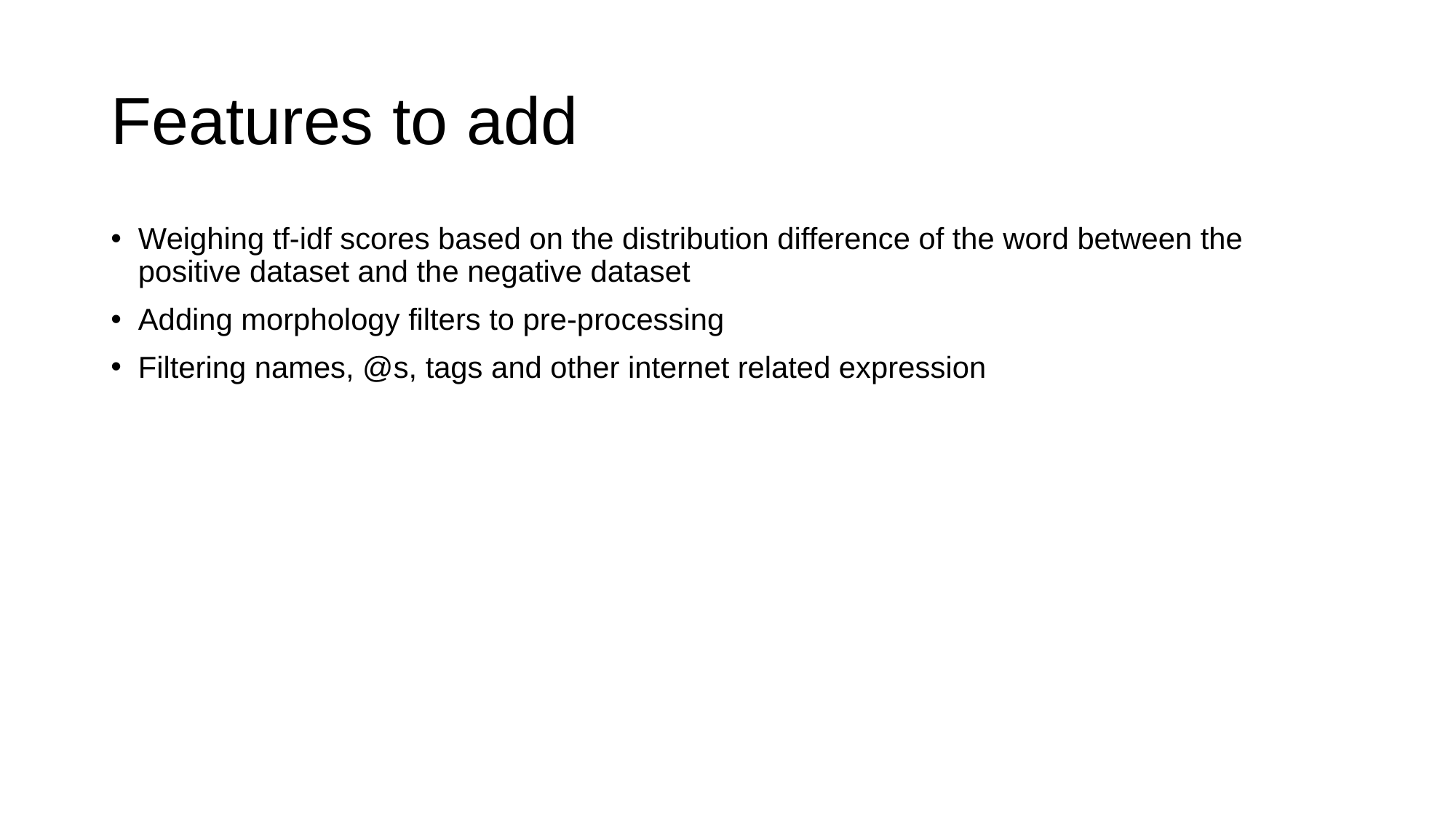

# Features to add
Weighing tf-idf scores based on the distribution difference of the word between the positive dataset and the negative dataset
Adding morphology filters to pre-processing
Filtering names, @s, tags and other internet related expression